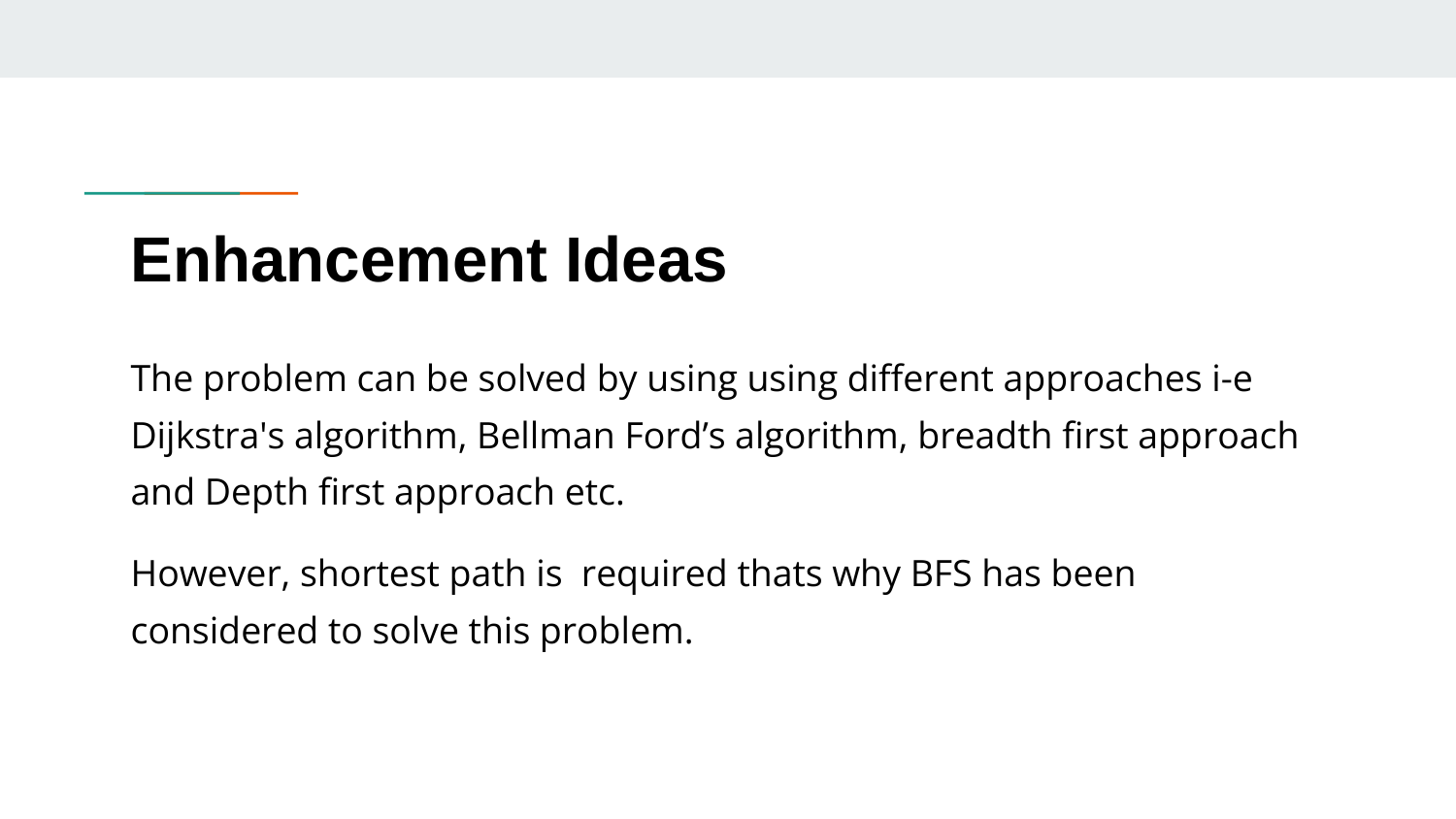

# Enhancement Ideas
The problem can be solved by using using different approaches i-e Dijkstra's algorithm, Bellman Ford’s algorithm, breadth first approach and Depth first approach etc.
However, shortest path is  required thats why BFS has been considered to solve this problem.